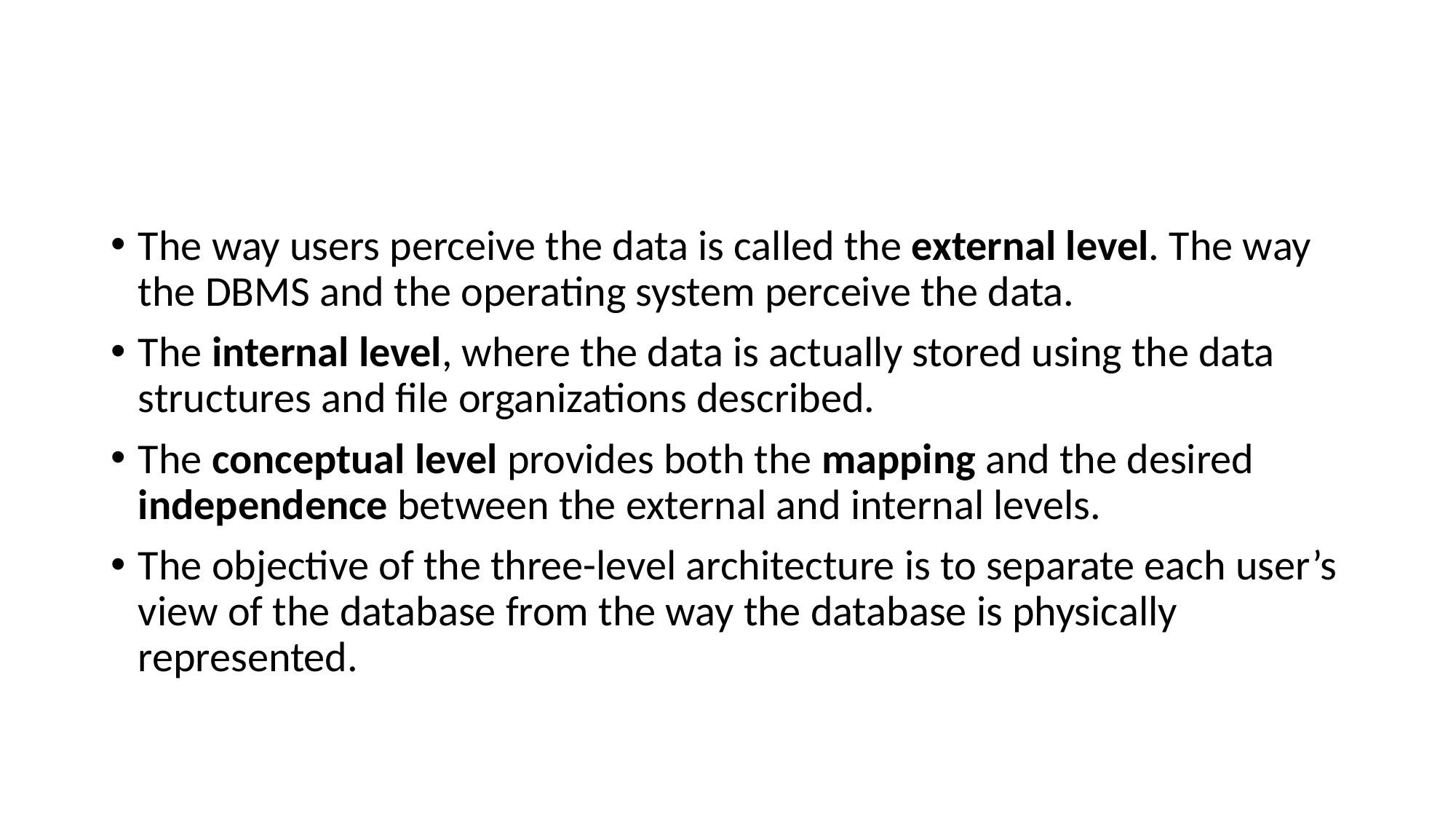

#
The way users perceive the data is called the external level. The way the DBMS and the operating system perceive the data.
The internal level, where the data is actually stored using the data structures and file organizations described.
The conceptual level provides both the mapping and the desired independence between the external and internal levels.
The objective of the three-level architecture is to separate each user’s view of the database from the way the database is physically represented.